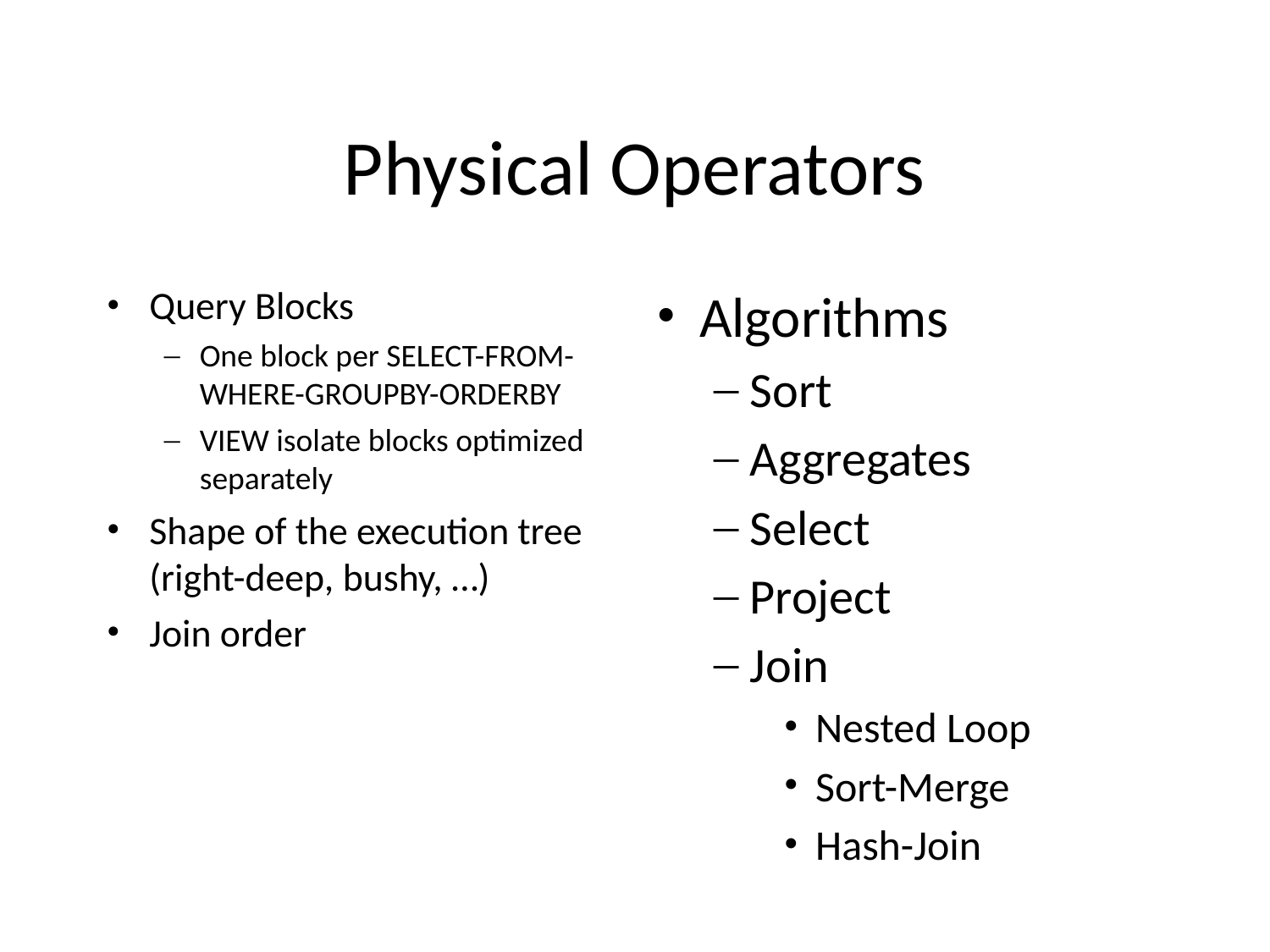

# Physical Operators
Algorithms
Sort
Aggregates
Select
Project
Join
Nested Loop
Sort-Merge
Hash-Join

Query Blocks
One block per SELECT-FROM-WHERE-GROUPBY-ORDERBY
VIEW isolate blocks optimized separately
Shape of the execution tree (right-deep, bushy, …)
Join order